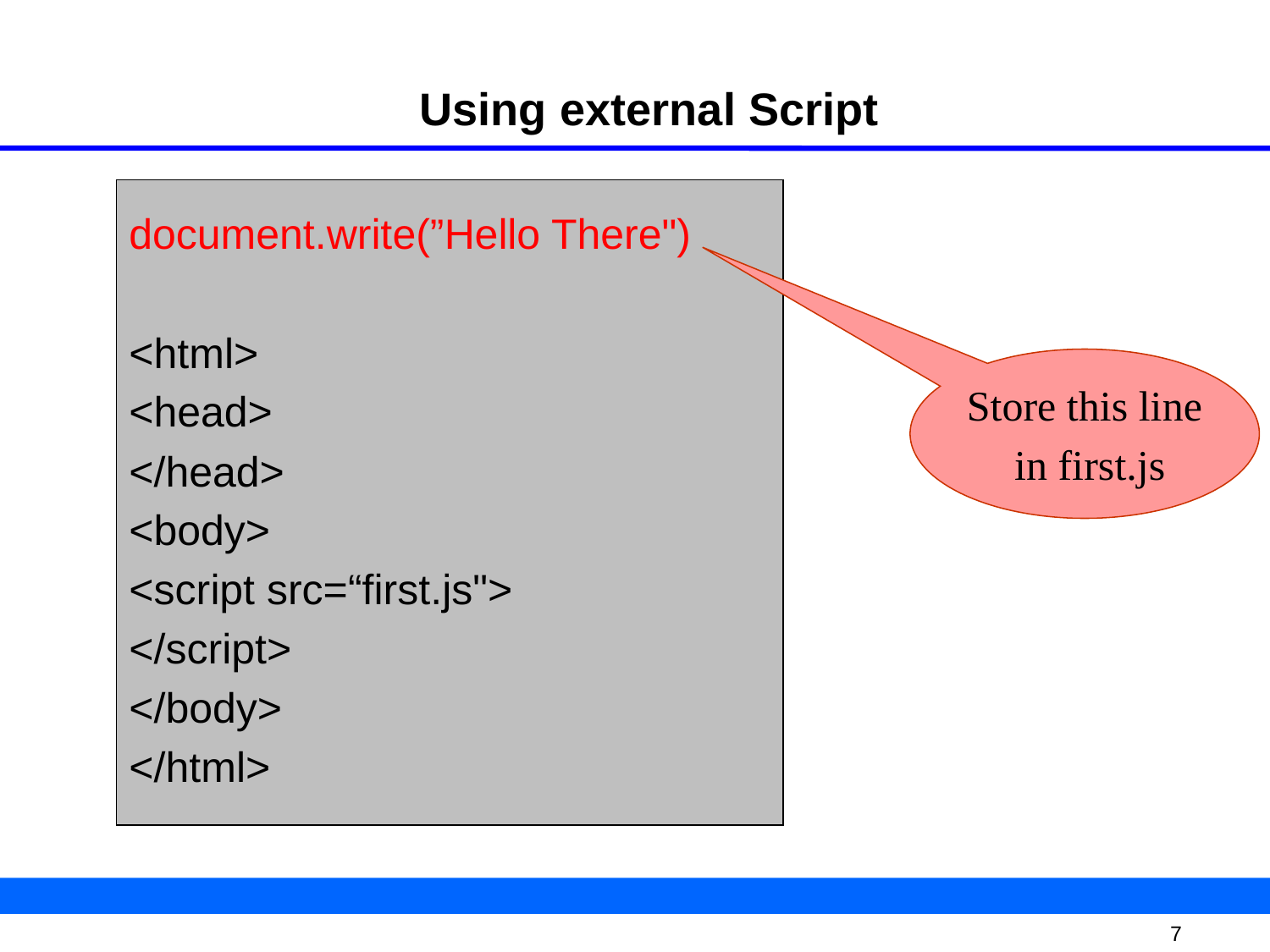

Using external Script

document.write(”Hello There")

<html>
<head>
</head>
<body>
<script src=“first.js">
</script>
</body>
</html>

Store this line
 in first.js